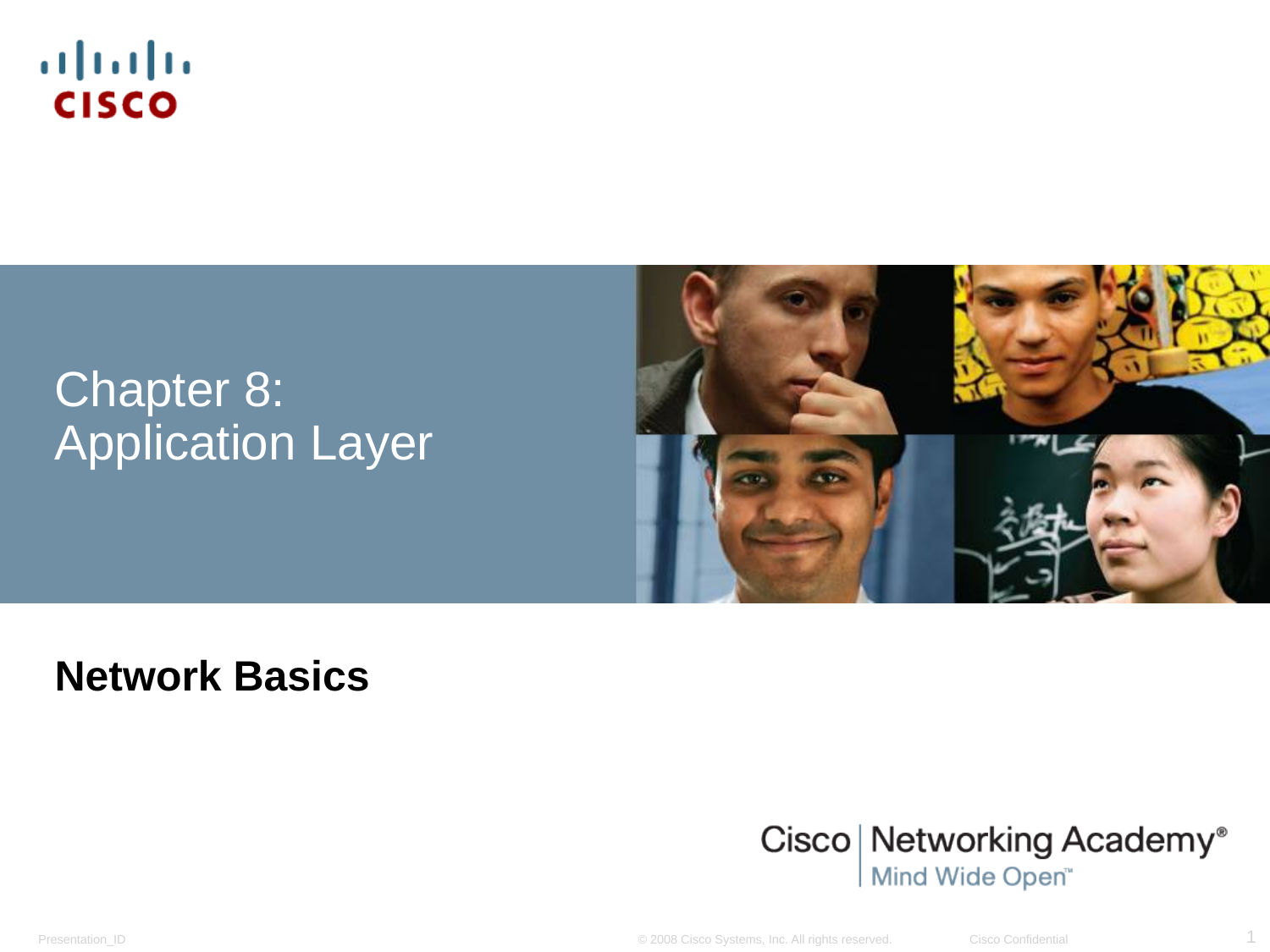

# Chapter 8: Application Layer
Network Basics